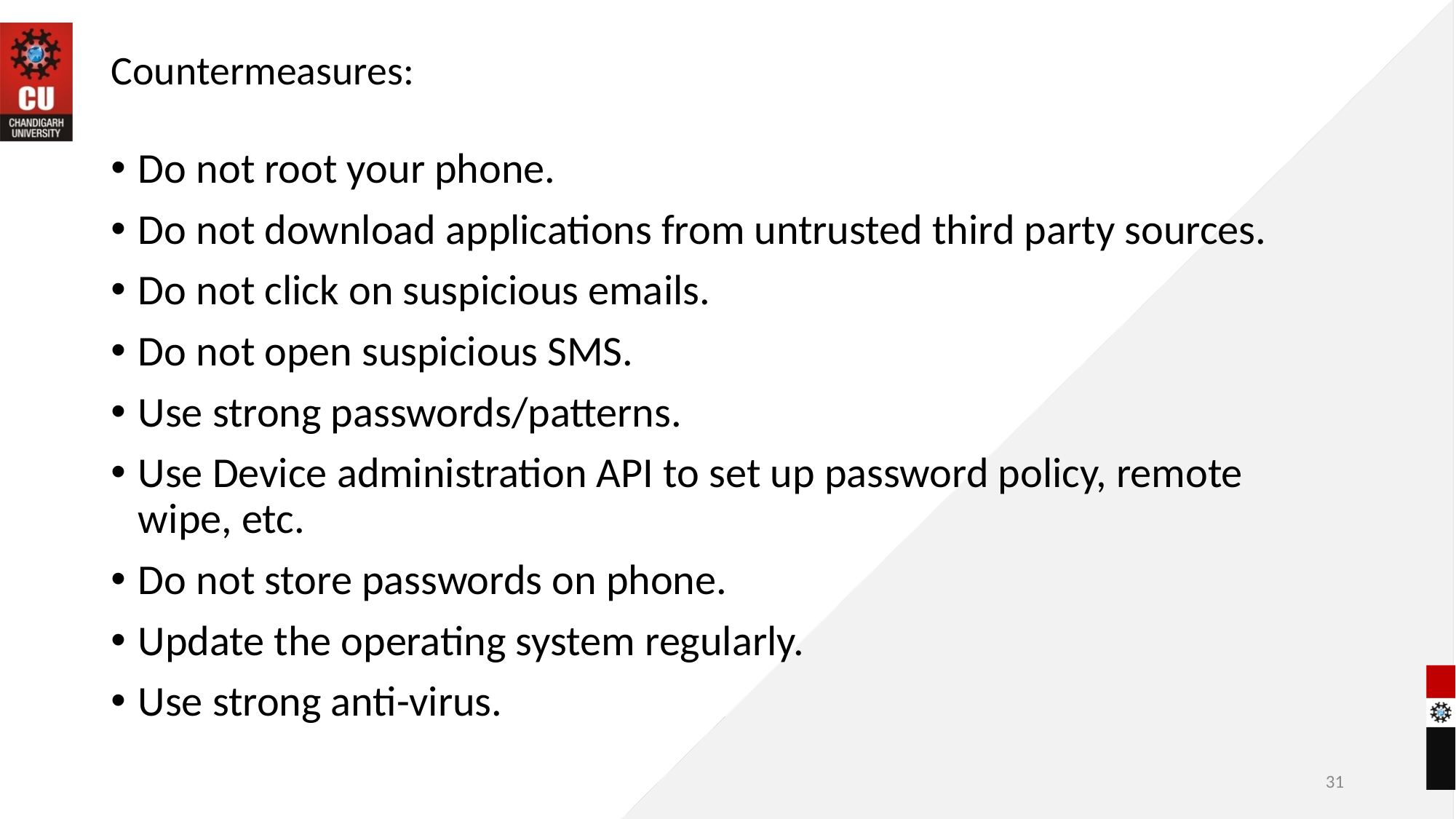

# Countermeasures:
Do not root your phone.
Do not download applications from untrusted third party sources.
Do not click on suspicious emails.
Do not open suspicious SMS.
Use strong passwords/patterns.
Use Device administration API to set up password policy, remote wipe, etc.
Do not store passwords on phone.
Update the operating system regularly.
Use strong anti-virus.

31